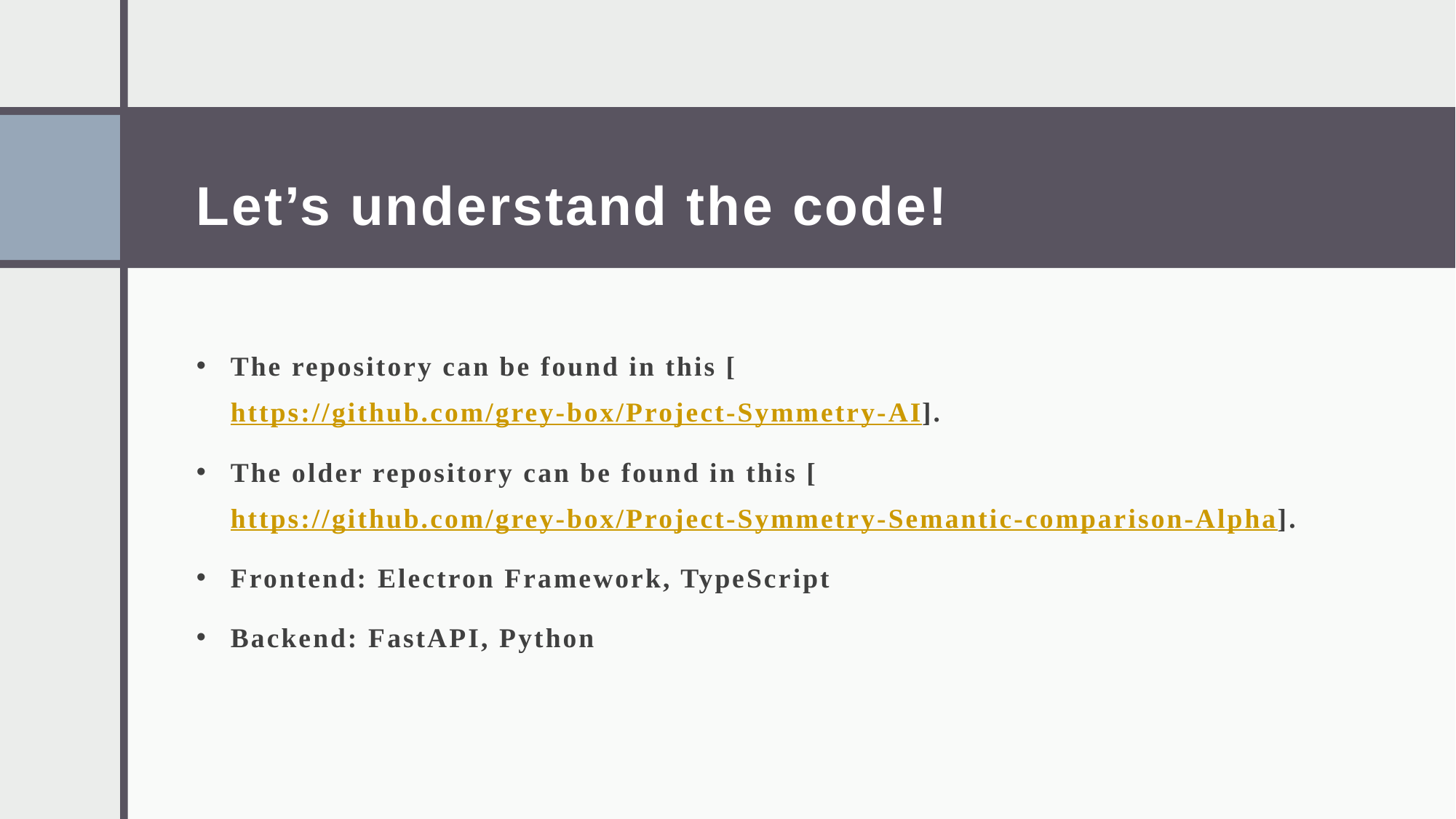

# Let’s understand the code!

The repository can be found in this [https://github.com/grey-box/Project-Symmetry-AI].
The older repository can be found in this [https://github.com/grey-box/Project-Symmetry-Semantic-comparison-Alpha].
Frontend: Electron Framework, TypeScript
Backend: FastAPI, Python